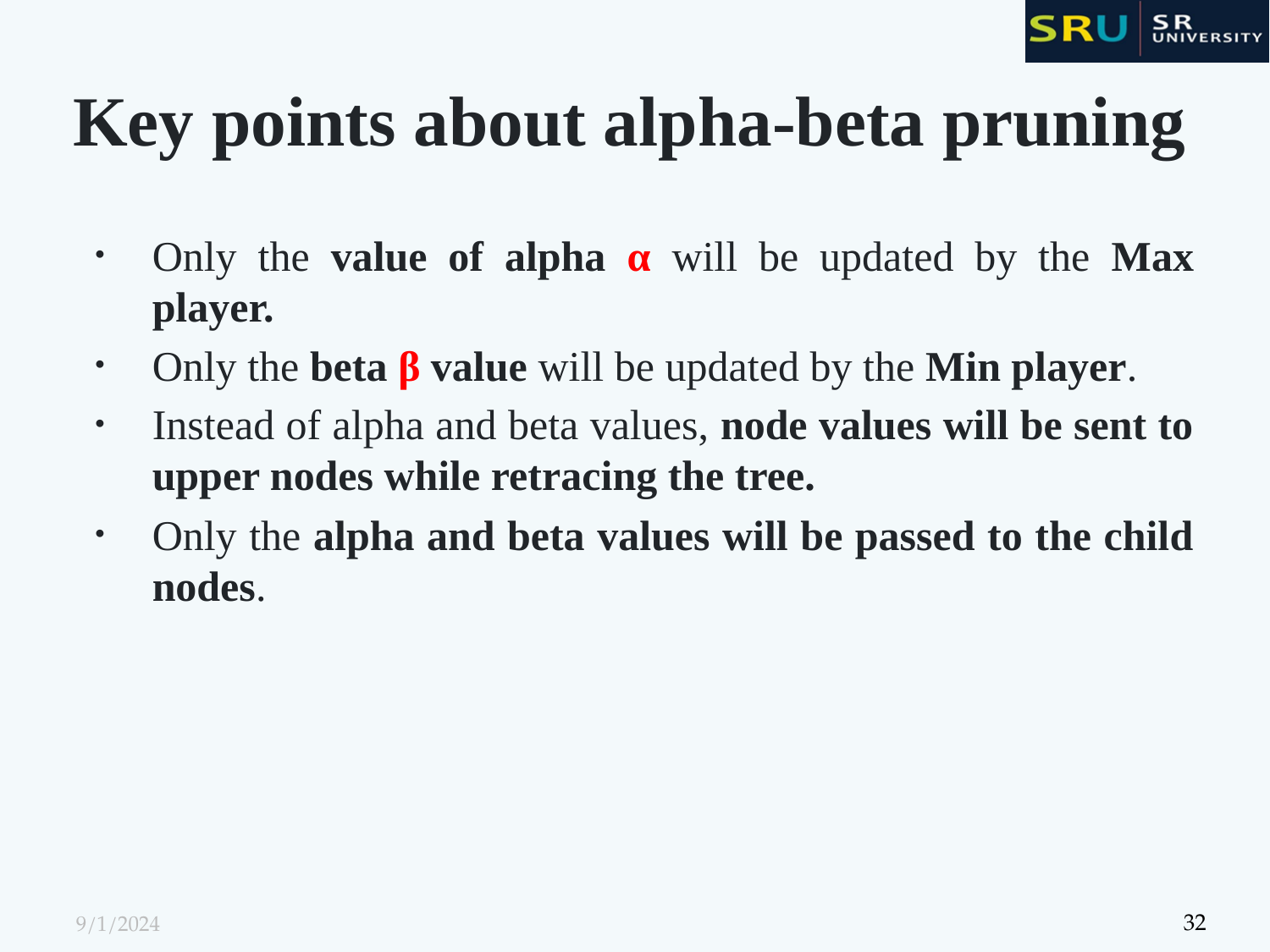

# Key points about alpha-beta pruning
Only the value of alpha α will be updated by the Max player.
Only the beta β value will be updated by the Min player.
Instead of alpha and beta values, node values will be sent to upper nodes while retracing the tree.
Only the alpha and beta values will be passed to the child nodes.

9/1/2024
32